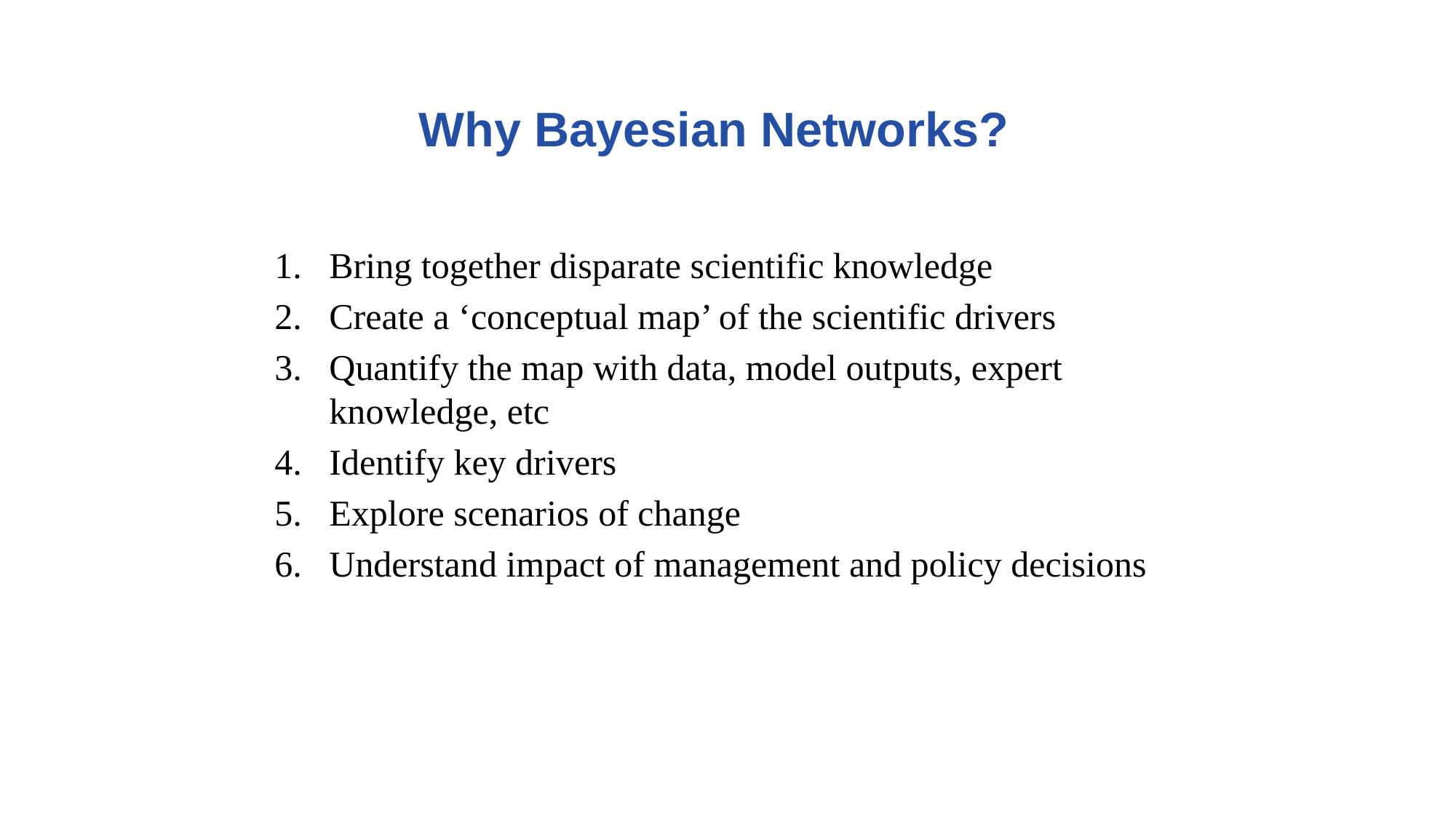

# Why Bayesian Networks?
Bring together disparate scientific knowledge
Create a ‘conceptual map’ of the scientific drivers
Quantify the map with data, model outputs, expert knowledge, etc
Identify key drivers
Explore scenarios of change
Understand impact of management and policy decisions